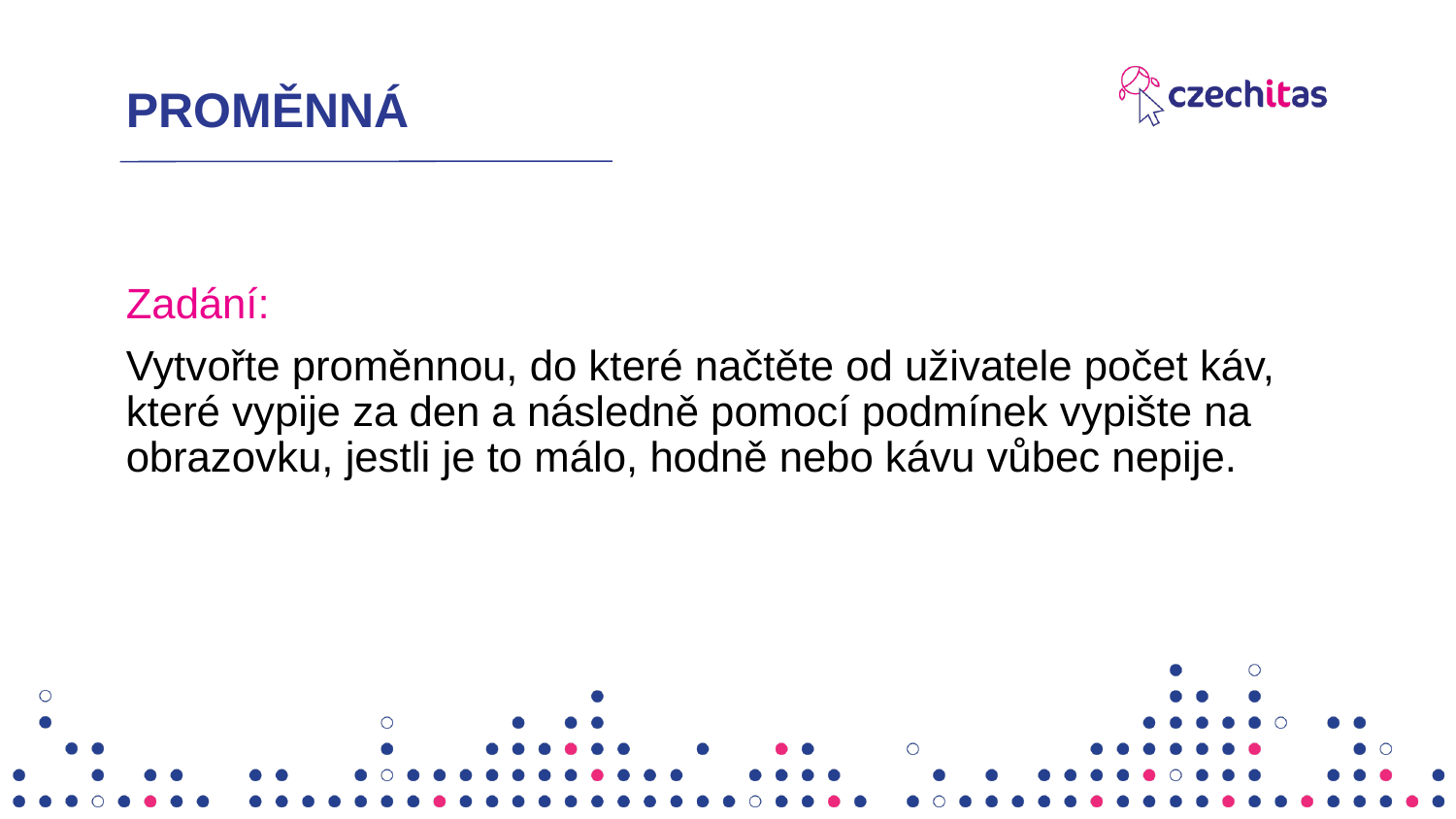

# PROMĚNNÁ
Zadání:
Vytvořte proměnnou, do které načtěte od uživatele počet káv, které vypije za den a následně pomocí podmínek vypište na obrazovku, jestli je to málo, hodně nebo kávu vůbec nepije.